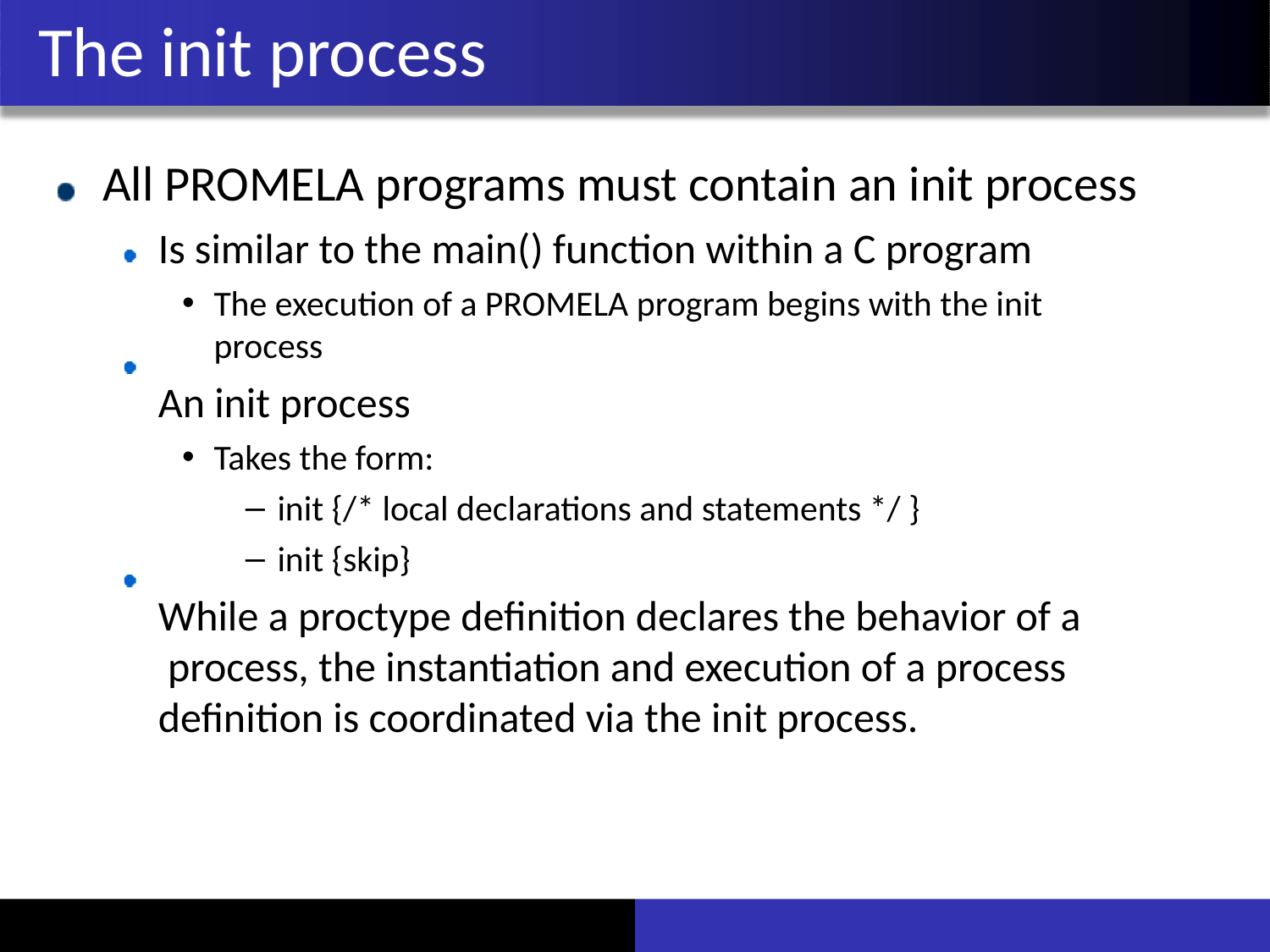

# The init process
All PROMELA programs must contain an init process
Is similar to the main() function within a C program
The execution of a PROMELA program begins with the init process
An init process
Takes the form:
init {/* local declarations and statements */ }
init {skip}
While a proctype definition declares the behavior of a  process, the instantiation and execution of a process  definition is coordinated via the init process.

29-Sep-17